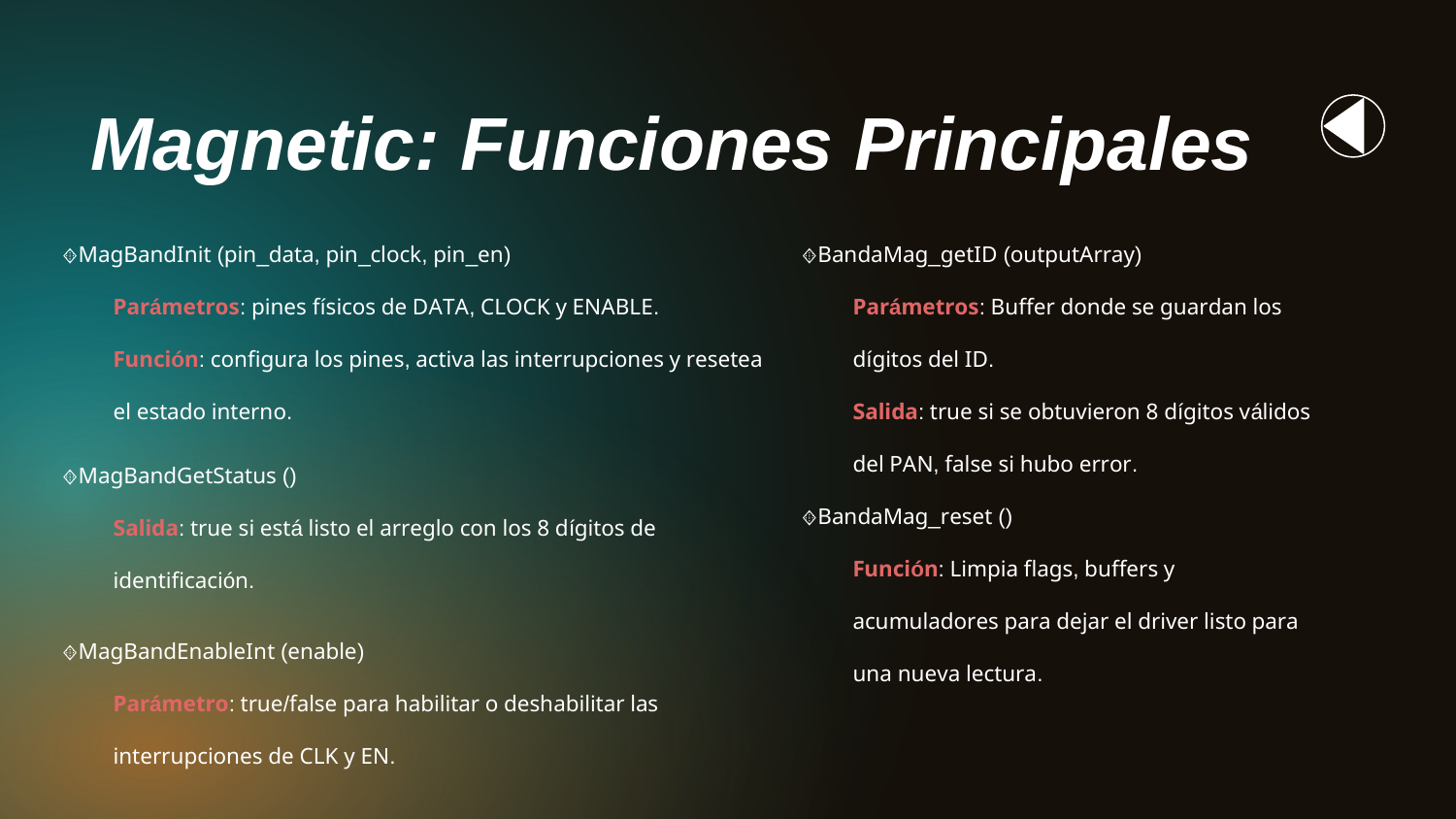

# Magnetic: Funciones Principales

🔸MagBandInit (pin_data, pin_clock, pin_en)
Parámetros: pines físicos de DATA, CLOCK y ENABLE.
Función: configura los pines, activa las interrupciones y resetea el estado interno.

🔸MagBandGetStatus ()
Salida: true si está listo el arreglo con los 8 dígitos de identificación.
🔸MagBandEnableInt (enable)
Parámetro: true/false para habilitar o deshabilitar las interrupciones de CLK y EN.
🔸BandaMag_getID (outputArray)
Parámetros: Buffer donde se guardan los dígitos del ID.
Salida: true si se obtuvieron 8 dígitos válidos del PAN, false si hubo error.
🔸BandaMag_reset ()
Función: Limpia flags, buffers y acumuladores para dejar el driver listo para una nueva lectura.